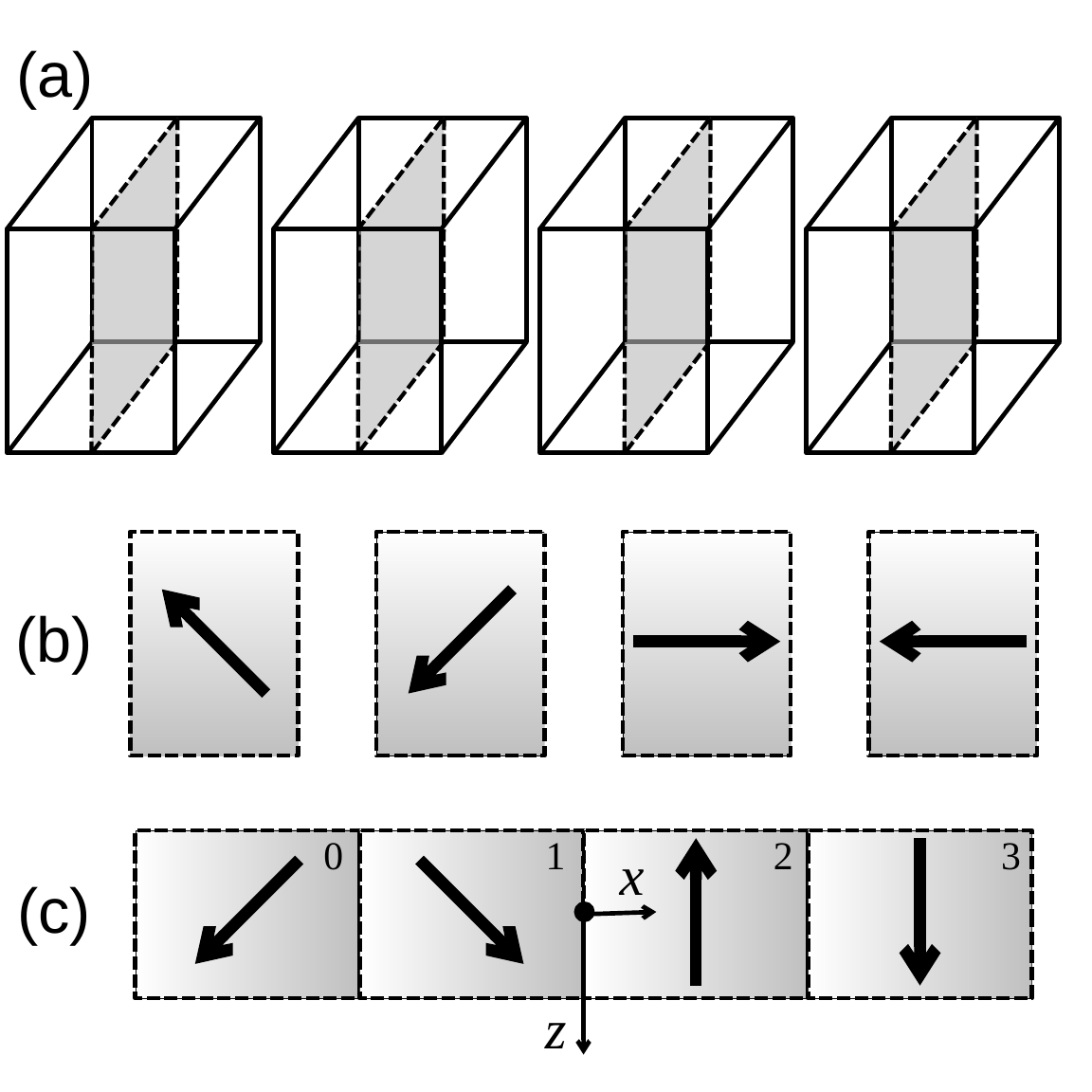

(a)

(b)

0
1
2
3
x
(c)

z